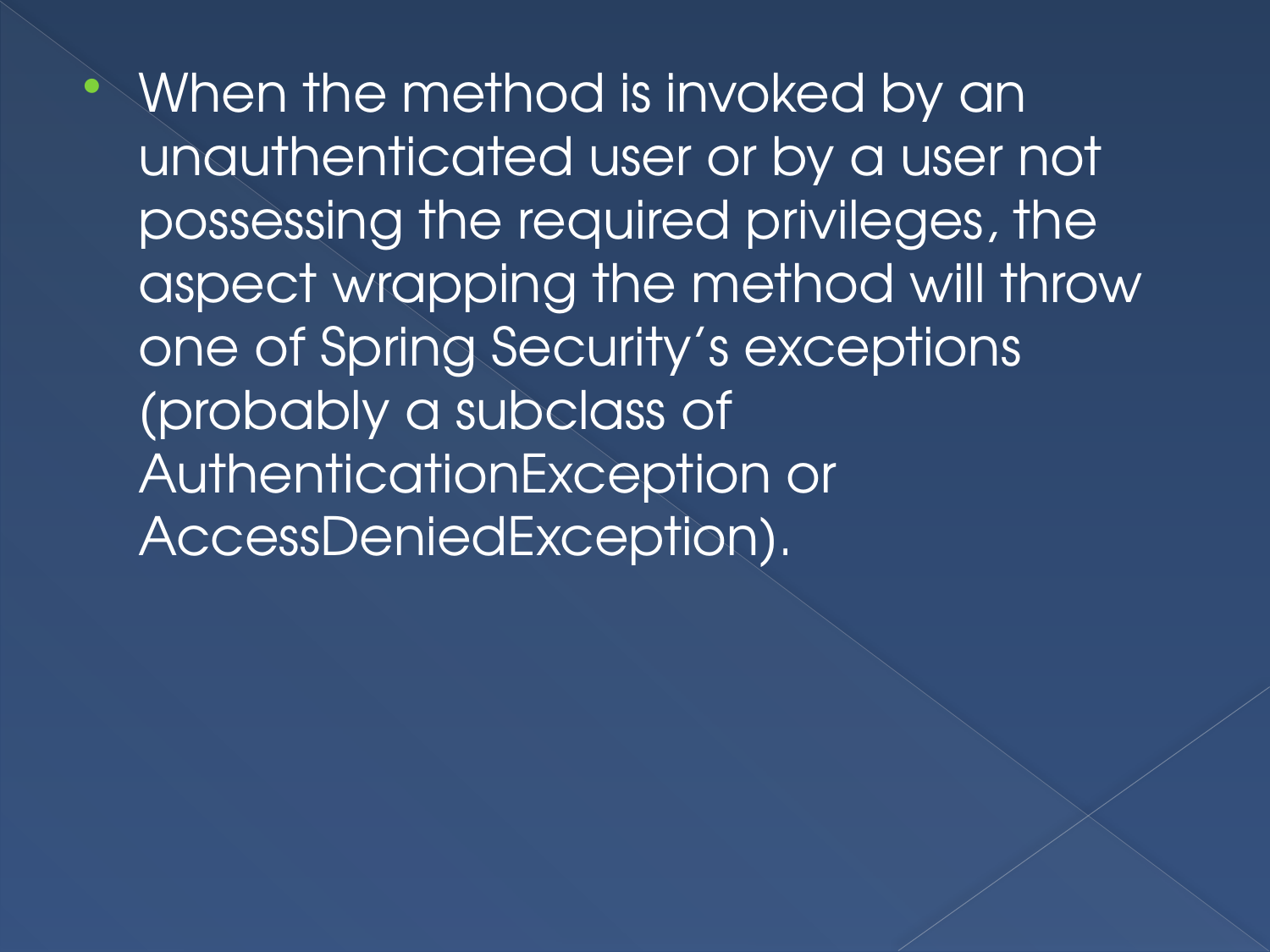

When the method is invoked by an unauthenticated user or by a user not possessing the required privileges, the aspect wrapping the method will throw one of Spring Security’s exceptions (probably a subclass of AuthenticationException or AccessDeniedException).